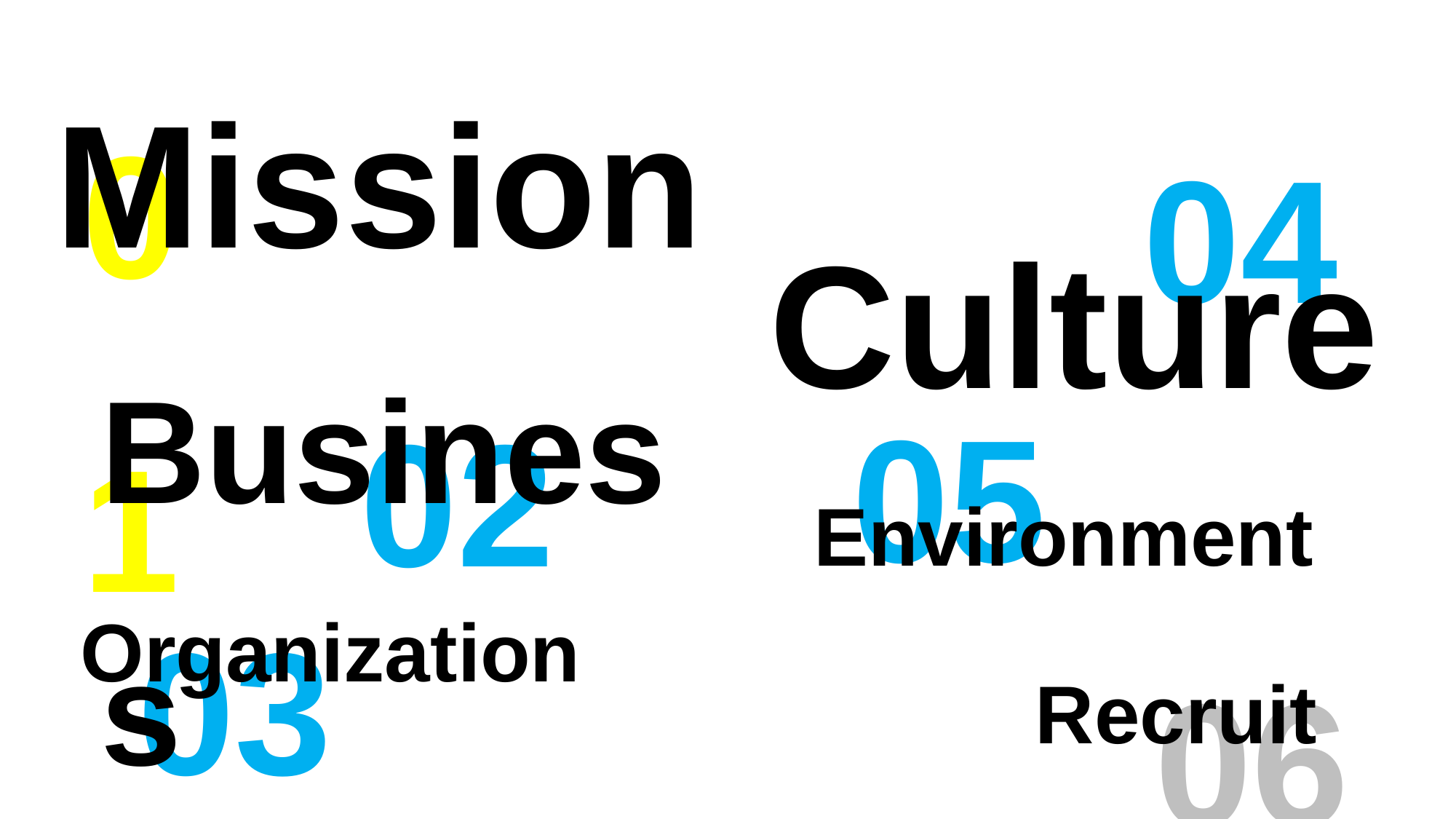

Mission
01
04
Culture
Business
02
05
Environment
03
06
Organization
Recruit